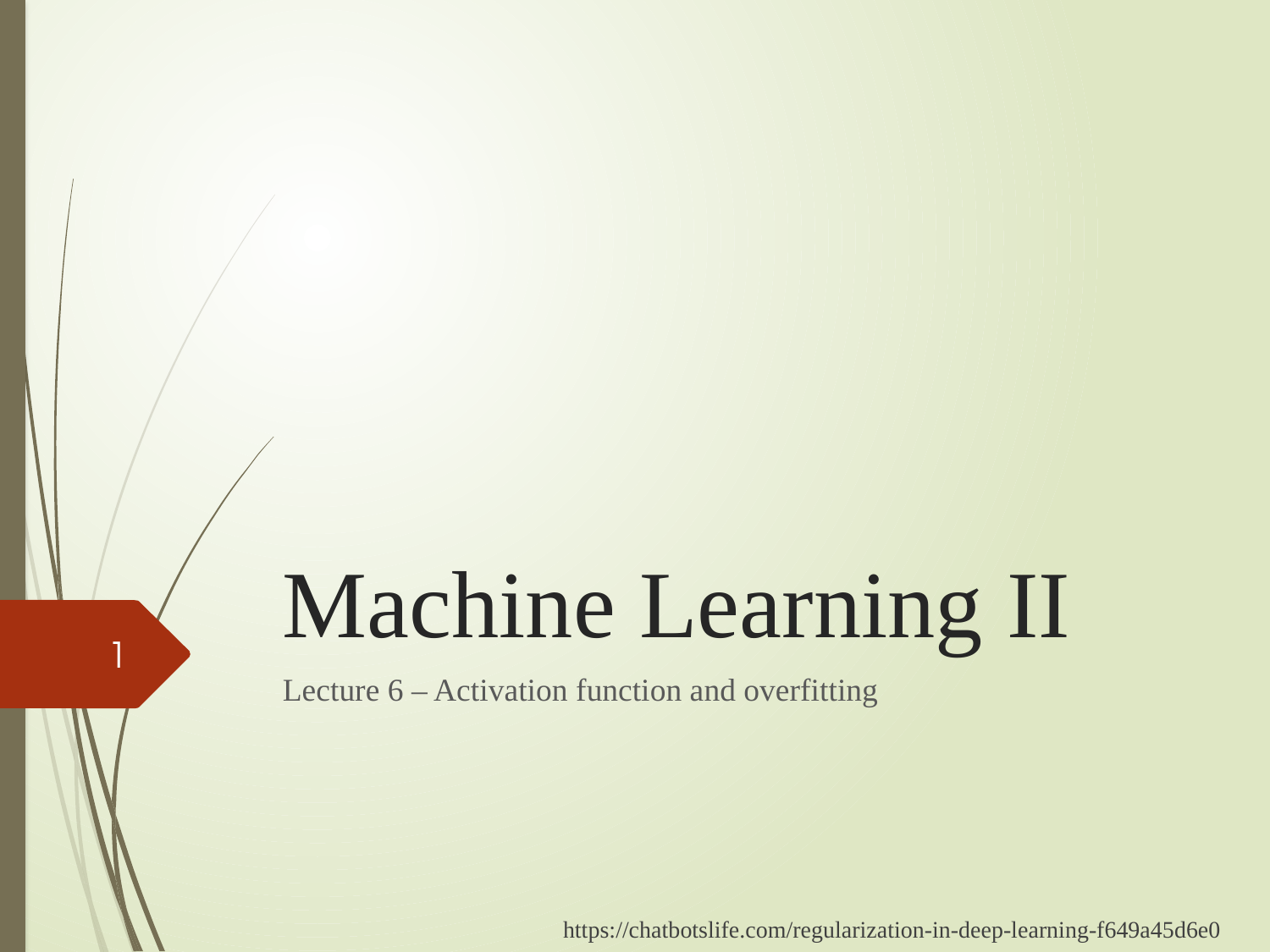

# Machine Learning II
1
Lecture 6 – Activation function and overfitting
https://chatbotslife.com/regularization-in-deep-learning-f649a45d6e0